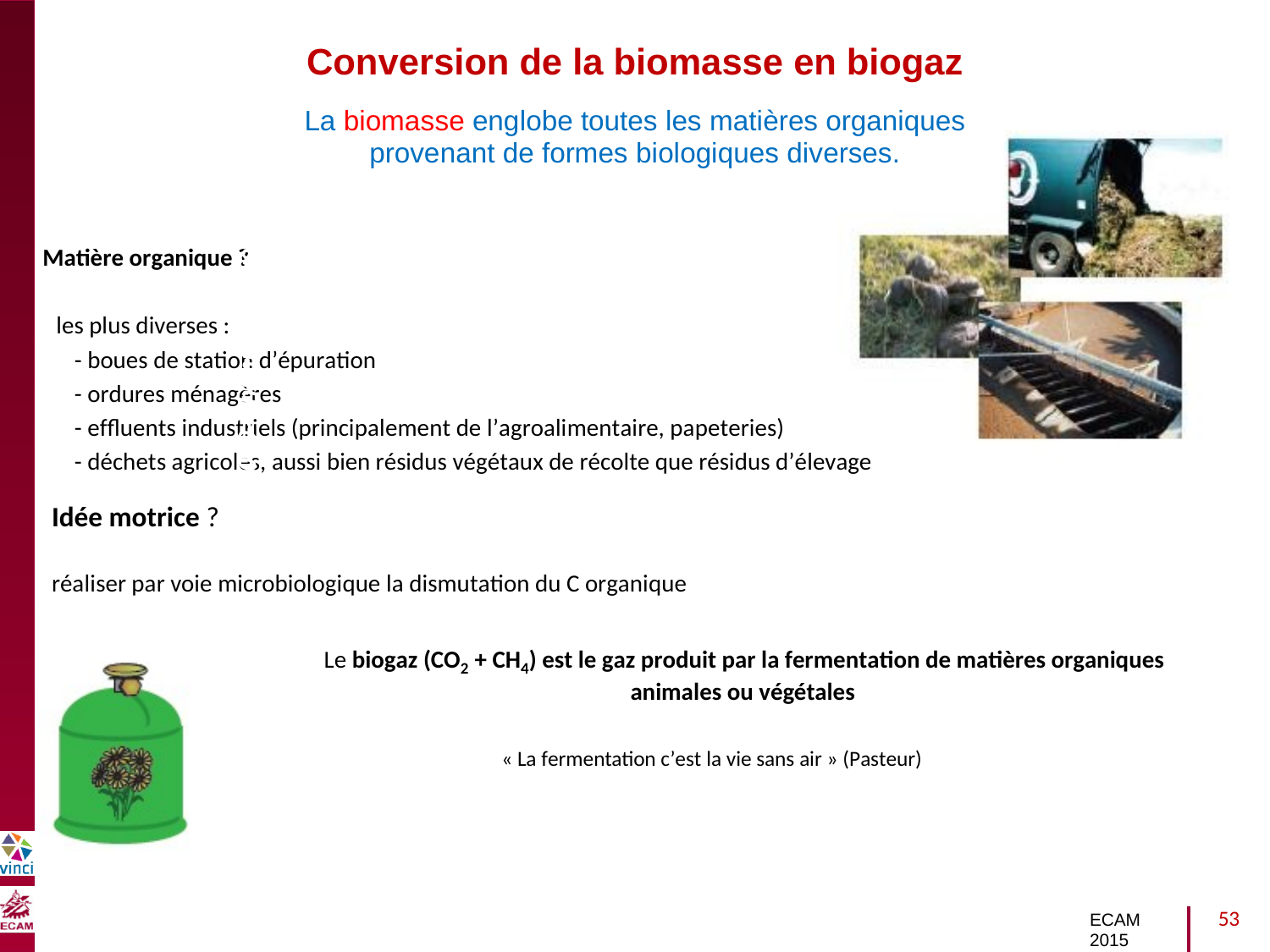

Conversion de la biomasse en biogaz
La biomasse englobe toutes les matières organiques provenant de formes biologiques diverses.

B2040-Chimie du vivant et environnement
Matière organique ?
les plus diverses :
- boues de station d’épuration
- ordures ménagères
- effluents industriels (principalement de l’agroalimentaire, papeteries)
- déchets agricoles, aussi bien résidus végétaux de récolte que résidus d’élevage
Idée motrice ?
réaliser par voie microbiologique la dismutation du C organique
Le biogaz (CO2 + CH4) est le gaz produit par la fermentation de matières organiques
animales ou végétales

« La fermentation c’est la vie sans air » (Pasteur)

53
ECAM 2015